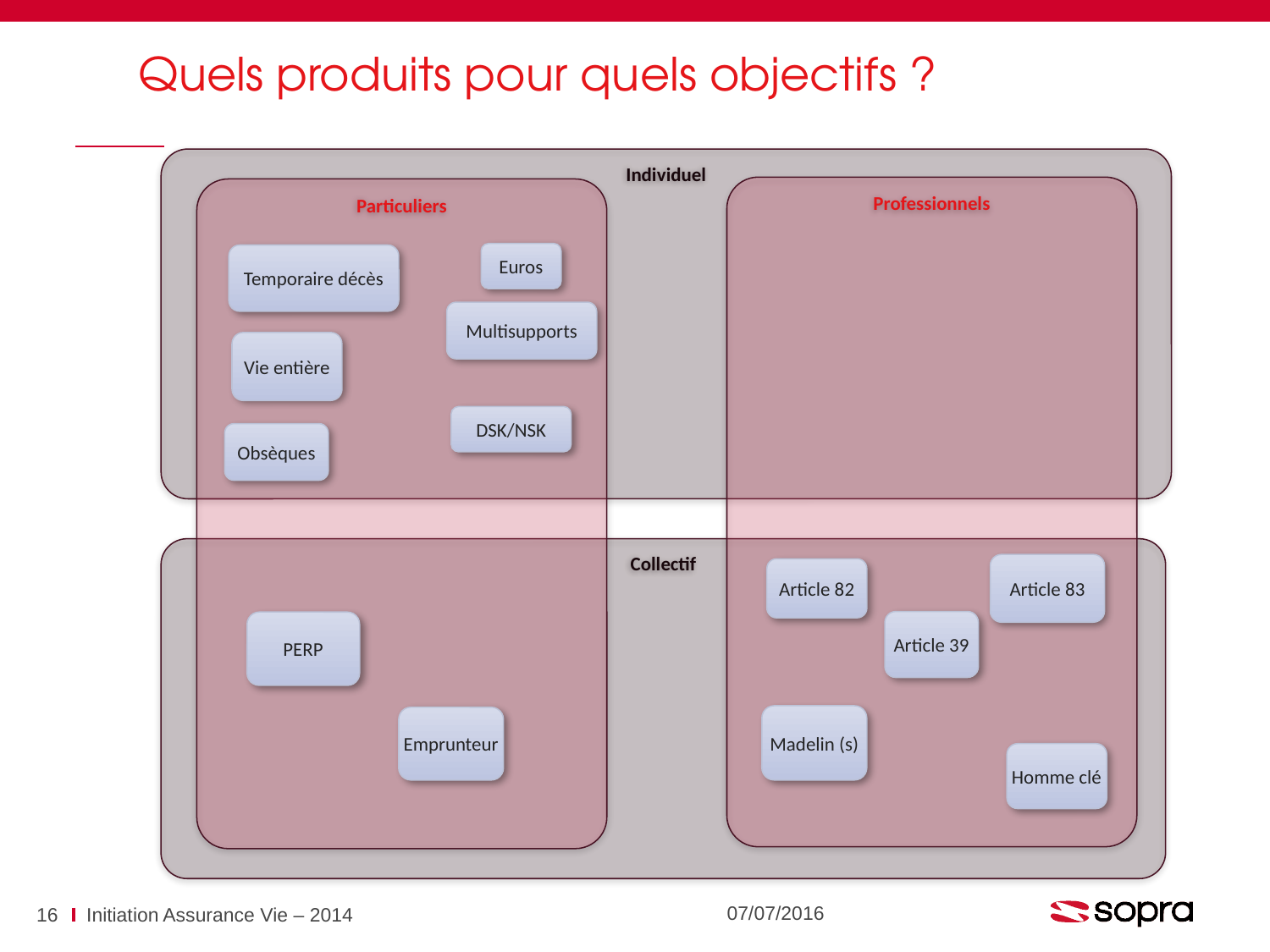

Quels produits pour quels objectifs ?
Individuel
Professionnels
Particuliers
Euros
Temporaire décès
Multisupports
Vie entière
DSK/NSK
Obsèques

Collectif

Article 83
Article 82
Article 39
PERP
Madelin (s)
Emprunteur
Homme clé
07/07/2016
16
Initiation Assurance Vie – 2014